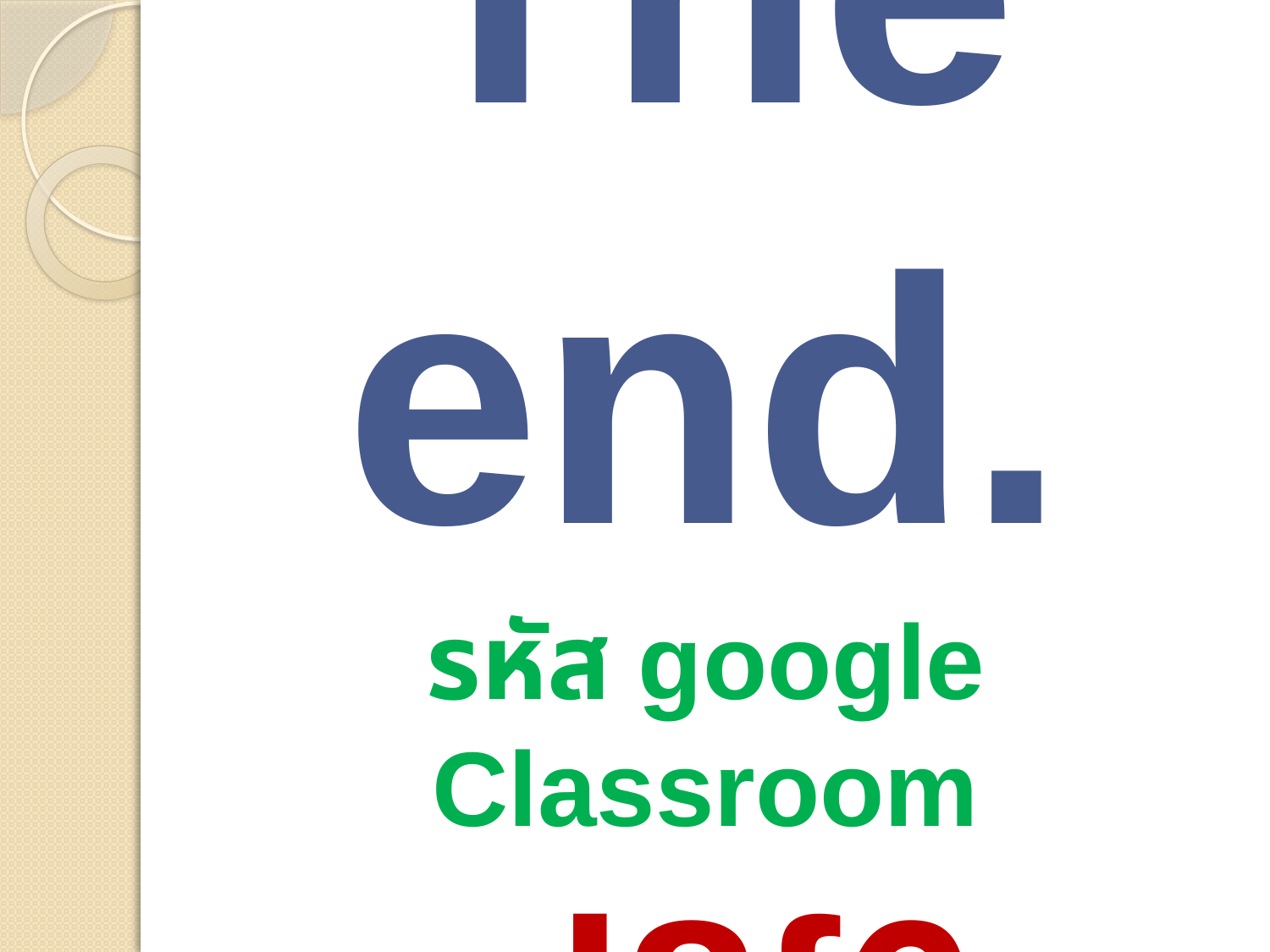

# The end. รหัส google Classroom sd8f6r